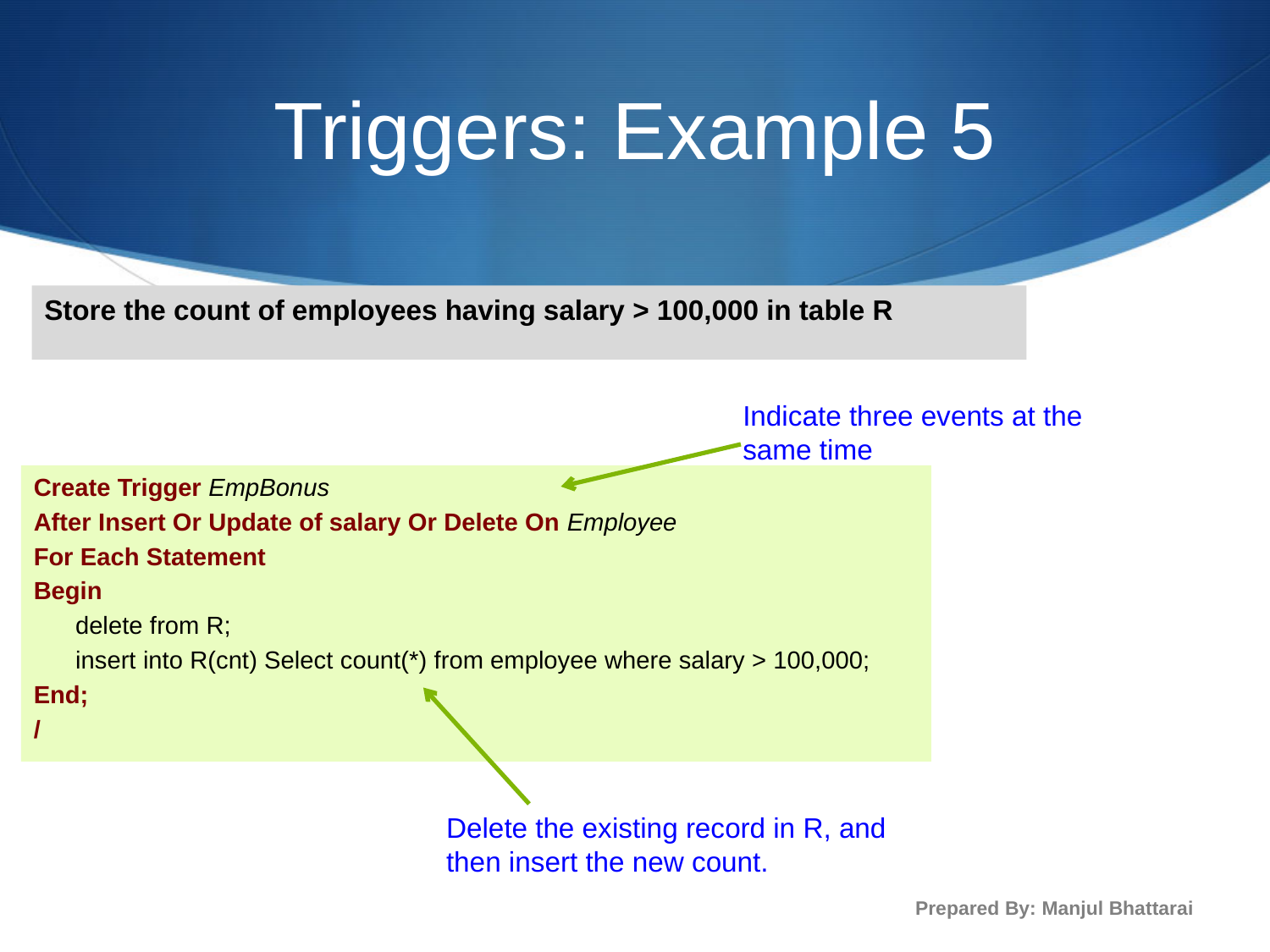

# Triggers: Example 5
Store the count of employees having salary > 100,000 in table R

Indicate three events at the same time
Create Trigger EmpBonus
After Insert Or Update of salary Or Delete On Employee
For Each Statement
Begin
      delete from R;
      insert into R(cnt) Select count(*) from employee where salary > 100,000;
End;
/

Delete the existing record in R, and then insert the new count.
Prepared By: Manjul Bhattarai